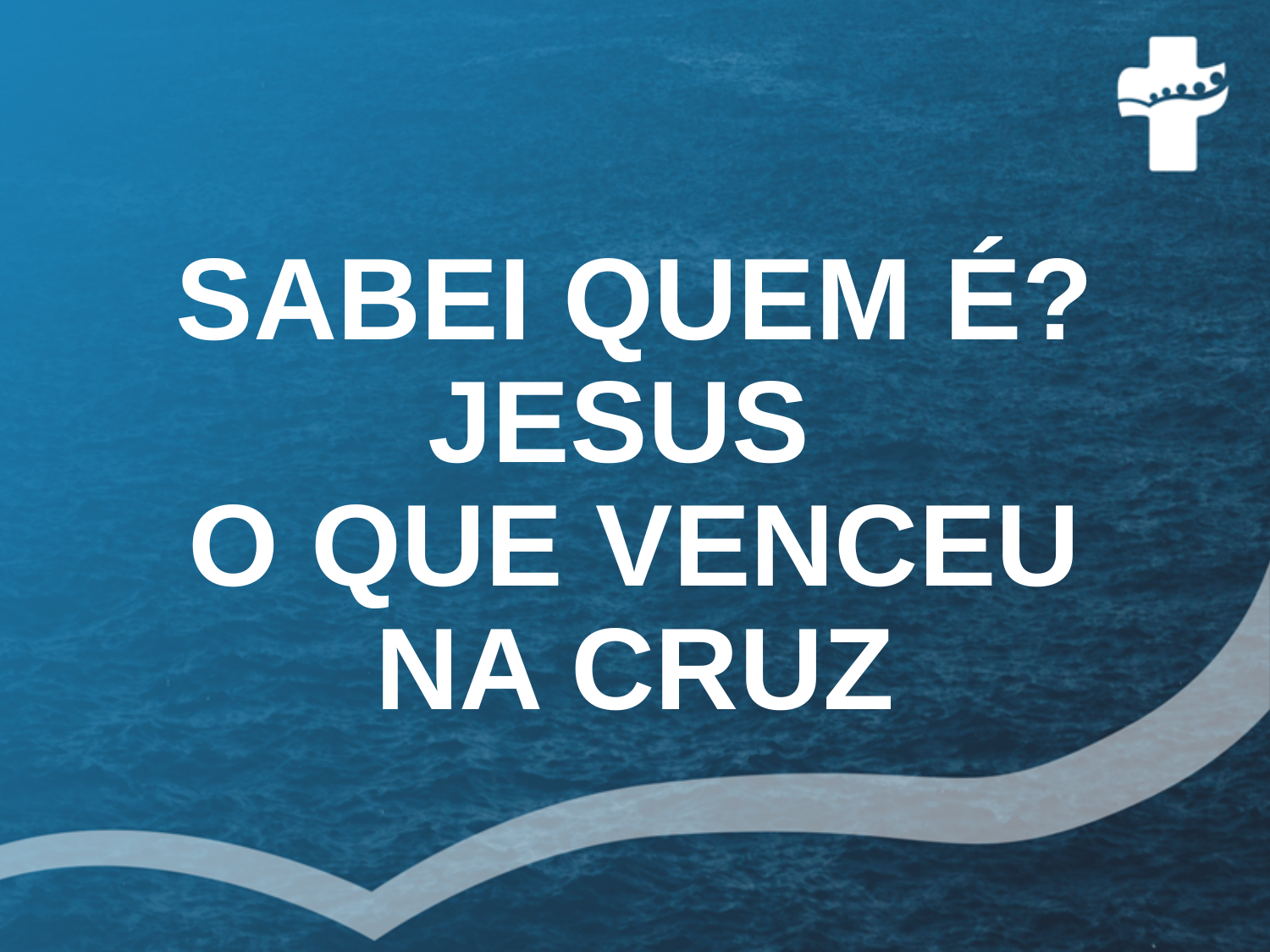

# SABEI QUEM É? JESUS O QUE VENCEU NA CRUZ